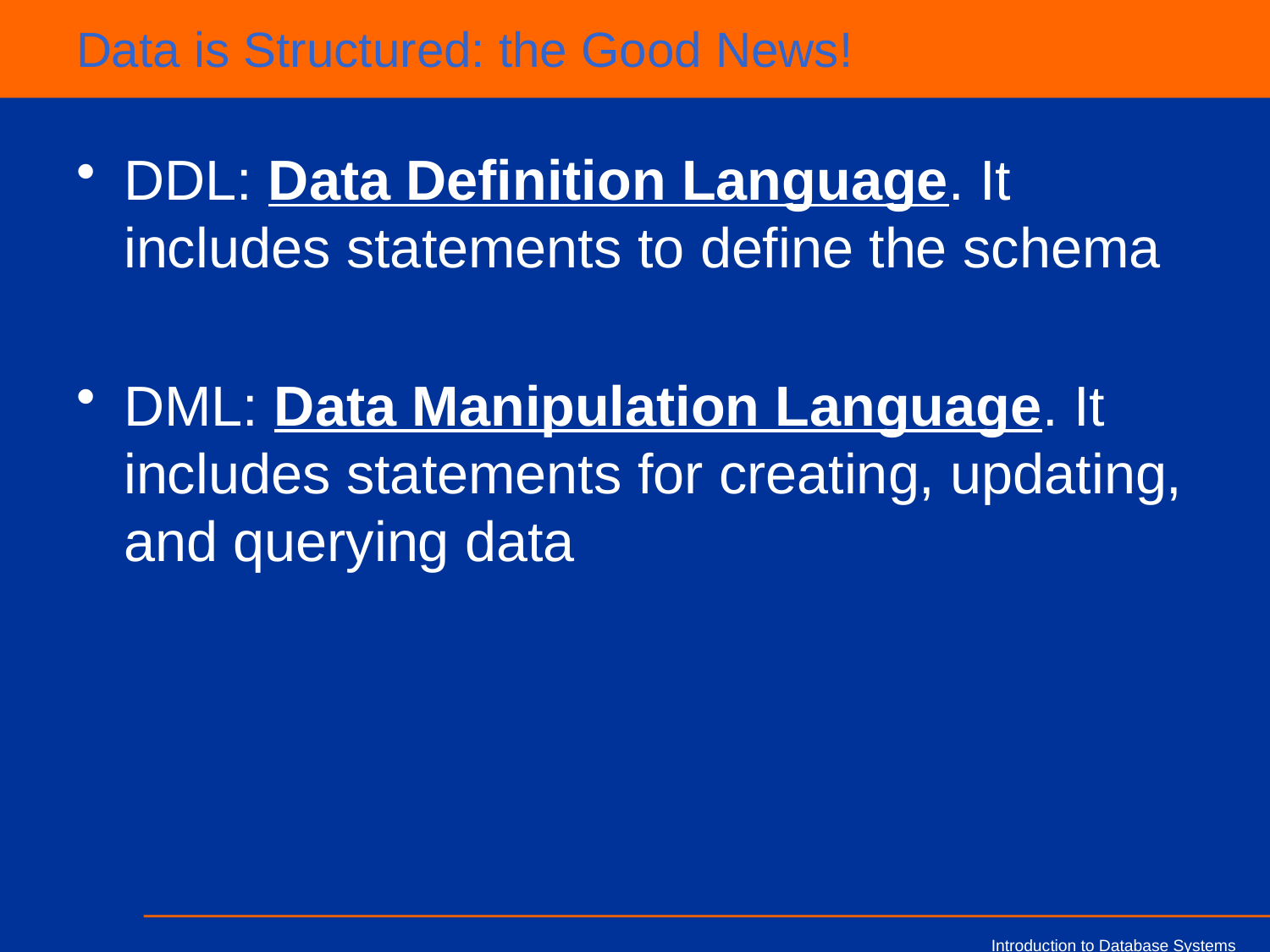

# Data is Structured: the Good News!
DDL: Data Definition Language. It includes statements to define the schema

DML: Data Manipulation Language. It includes statements for creating, updating, and querying data
Introduction to Database Systems